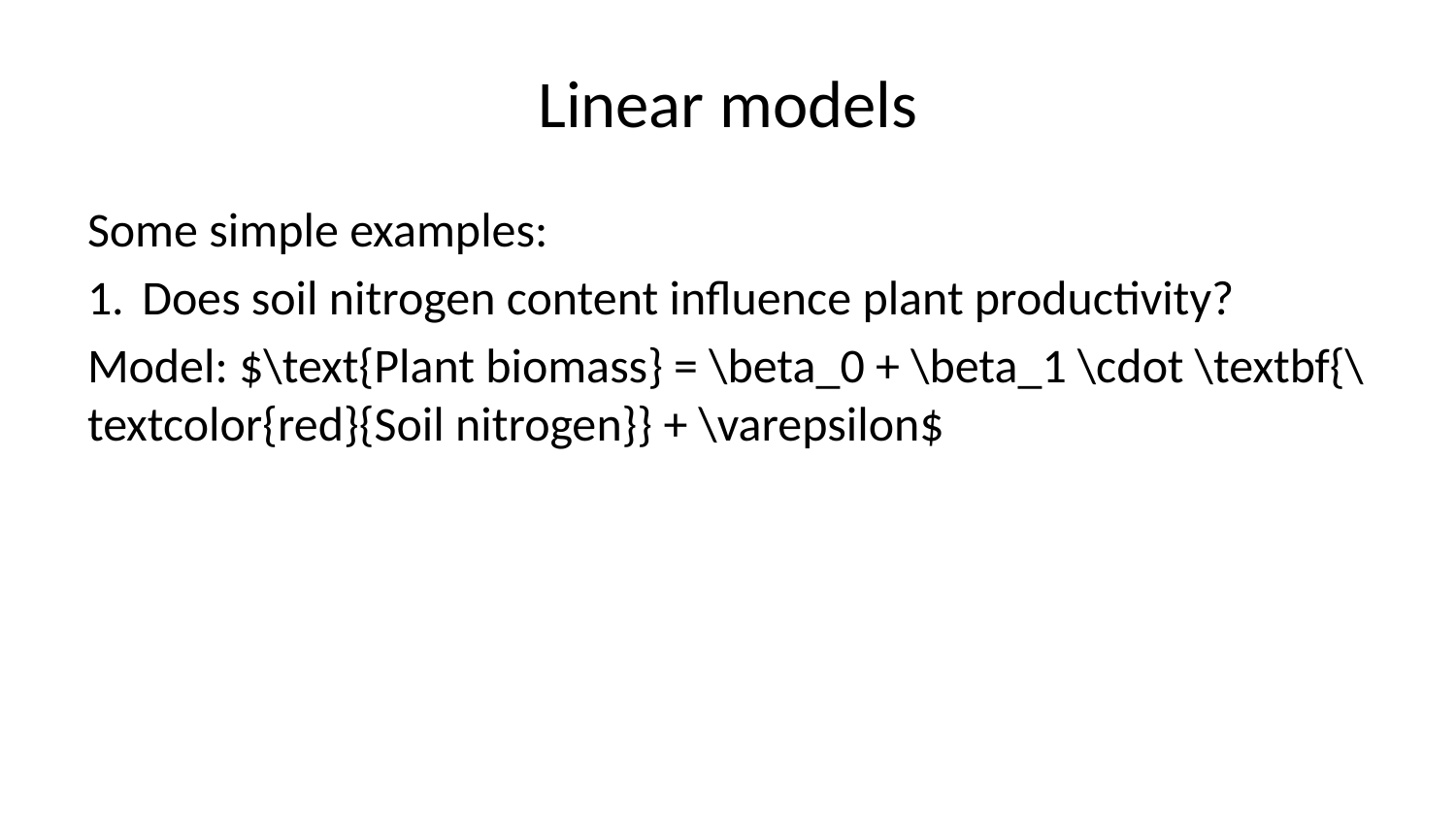

# Linear models
Some simple examples:
Does soil nitrogen content influence plant productivity?
Model: $\text{Plant biomass} = \beta_0 + \beta_1 \cdot \textbf{\textcolor{red}{Soil nitrogen}} + \varepsilon$